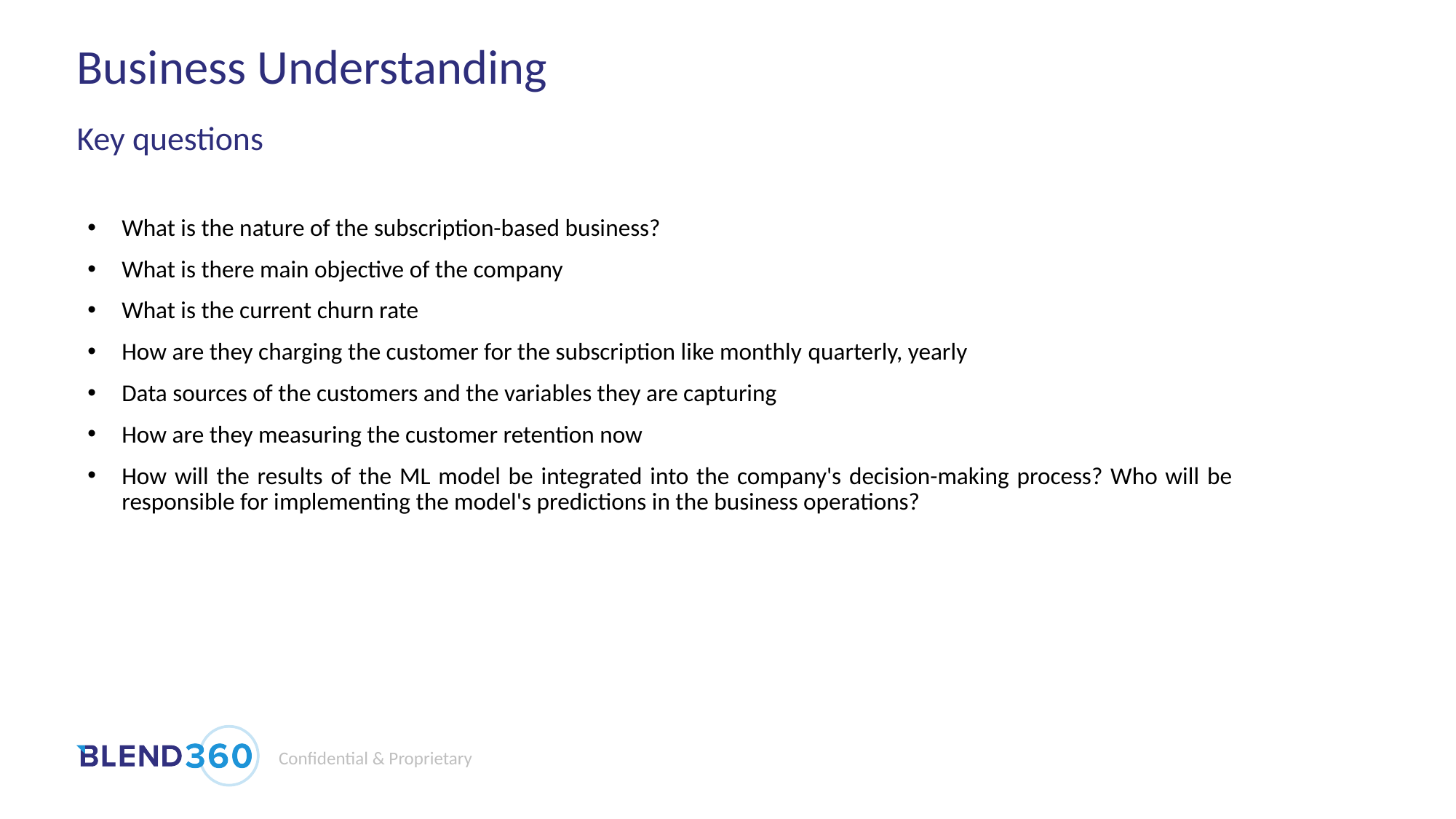

# Business Understanding
Key questions
What is the nature of the subscription-based business?
What is there main objective of the company
What is the current churn rate
How are they charging the customer for the subscription like monthly quarterly, yearly
Data sources of the customers and the variables they are capturing
How are they measuring the customer retention now
How will the results of the ML model be integrated into the company's decision-making process? Who will be responsible for implementing the model's predictions in the business operations?